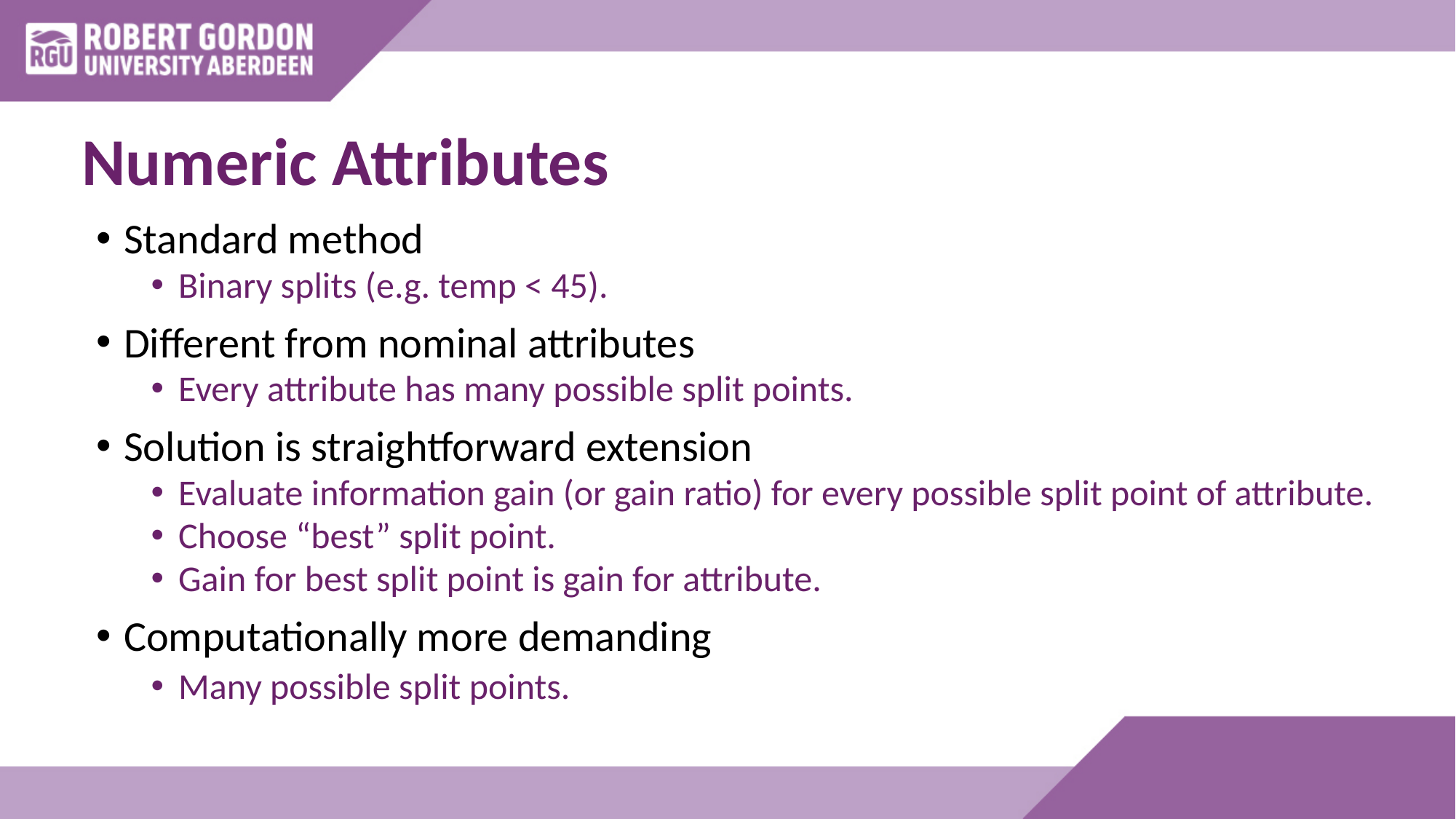

# Numeric Attributes
Standard method
Binary splits (e.g. temp < 45).
Different from nominal attributes
Every attribute has many possible split points.
Solution is straightforward extension
Evaluate information gain (or gain ratio) for every possible split point of attribute.
Choose “best” split point.
Gain for best split point is gain for attribute.
Computationally more demanding
Many possible split points.